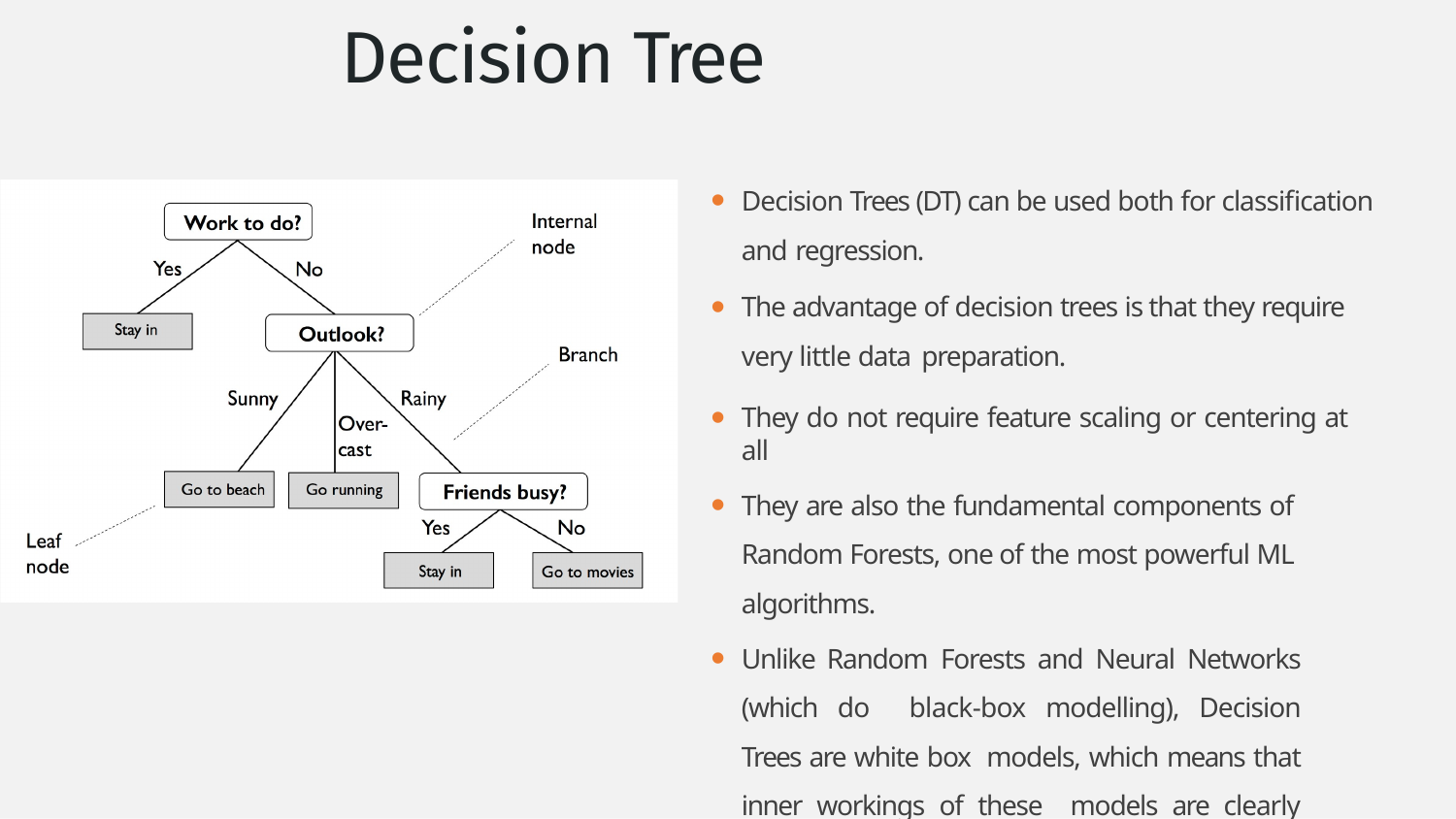

# Decision Tree
Decision Trees (DT) can be used both for classification  and regression.
The advantage of decision trees is that they require  very little data preparation.
They do not require feature scaling or centering at all
They are also the fundamental components of  Random Forests, one of the most powerful ML  algorithms.
Unlike Random Forests and Neural Networks (which do  black-box modelling), Decision Trees are white box  models, which means that inner workings of these  models are clearly understood